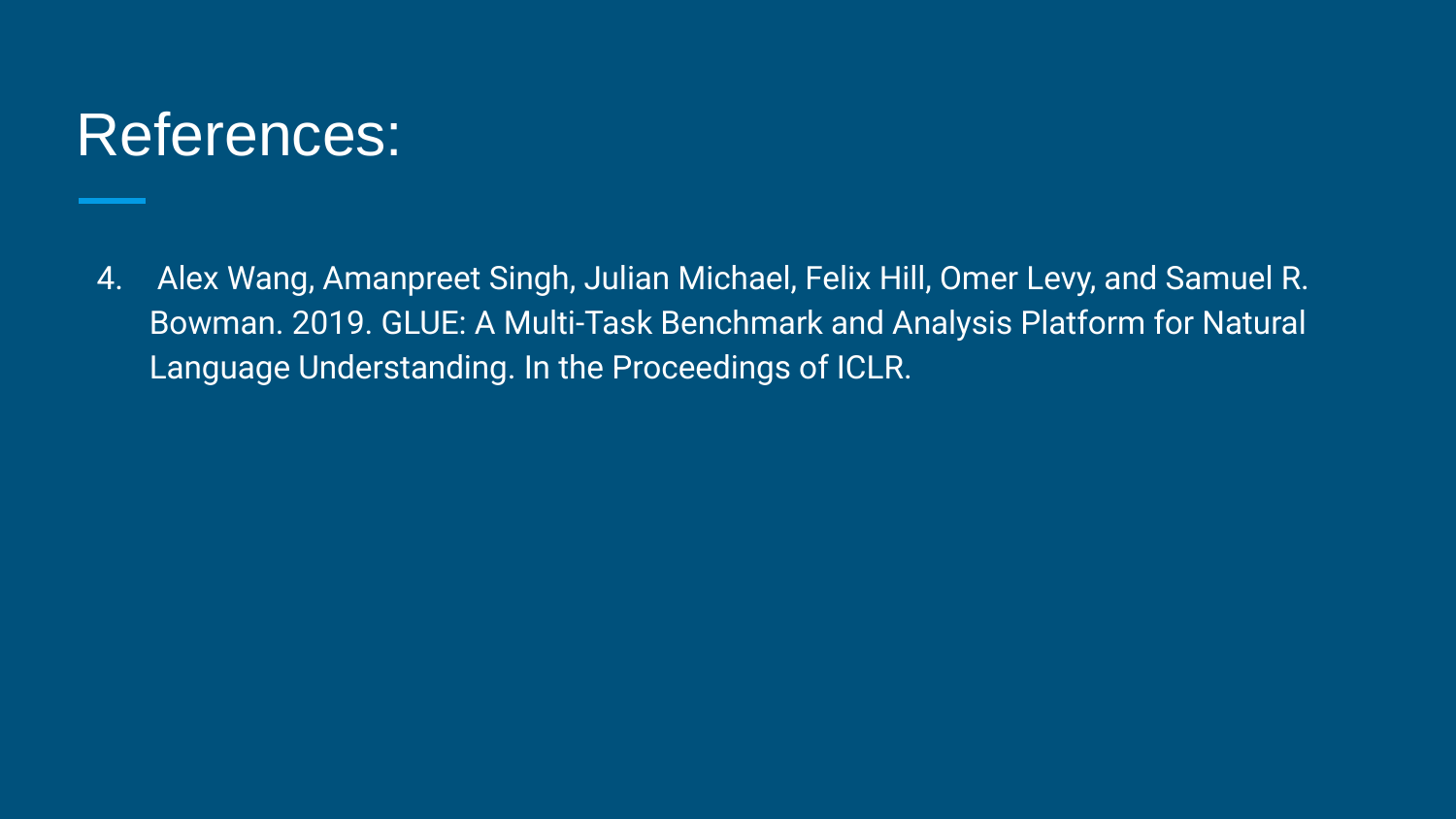

# References:
 Alex Wang, Amanpreet Singh, Julian Michael, Felix Hill, Omer Levy, and Samuel R. Bowman. 2019. GLUE: A Multi-Task Benchmark and Analysis Platform for Natural Language Understanding. In the Proceedings of ICLR.